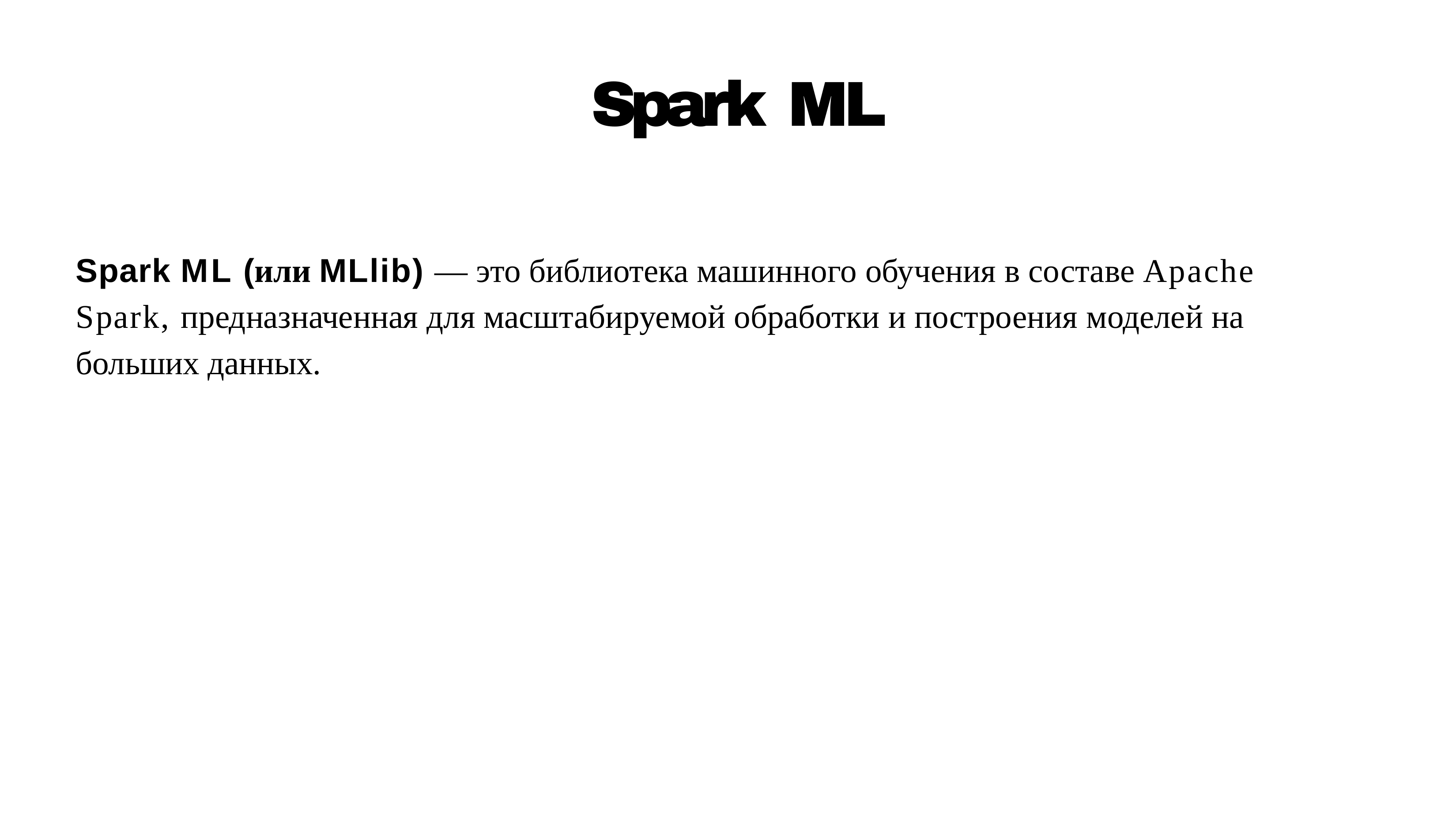

# Spark ML
Spark ML (или MLlib) — это библиотека машинного обучения в составе Apache Spark, предназначенная для масштабируемой обработки и построения моделей на больших данных.